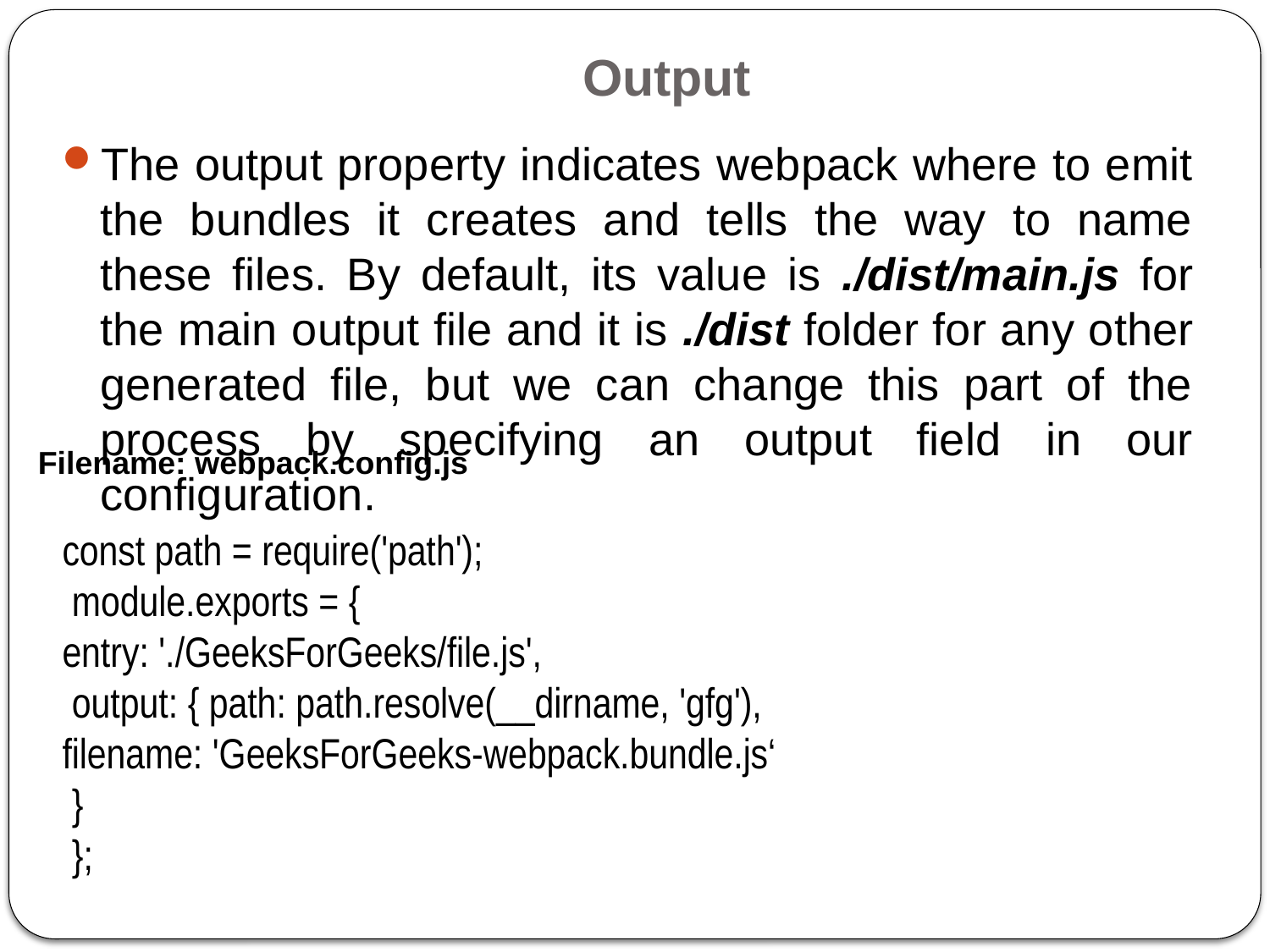

# Output
The output property indicates webpack where to emit the bundles it creates and tells the way to name these files. By default, its value is ./dist/main.js for the main output file and it is ./dist folder for any other generated file, but we can change this part of the process by specifying an output field in our configuration.
Filename: webpack.config.js
const path = require('path');
 module.exports = {
entry: './GeeksForGeeks/file.js',
 output: { path: path.resolve(__dirname, 'gfg'),
filename: 'GeeksForGeeks-webpack.bundle.js‘
 }
 };